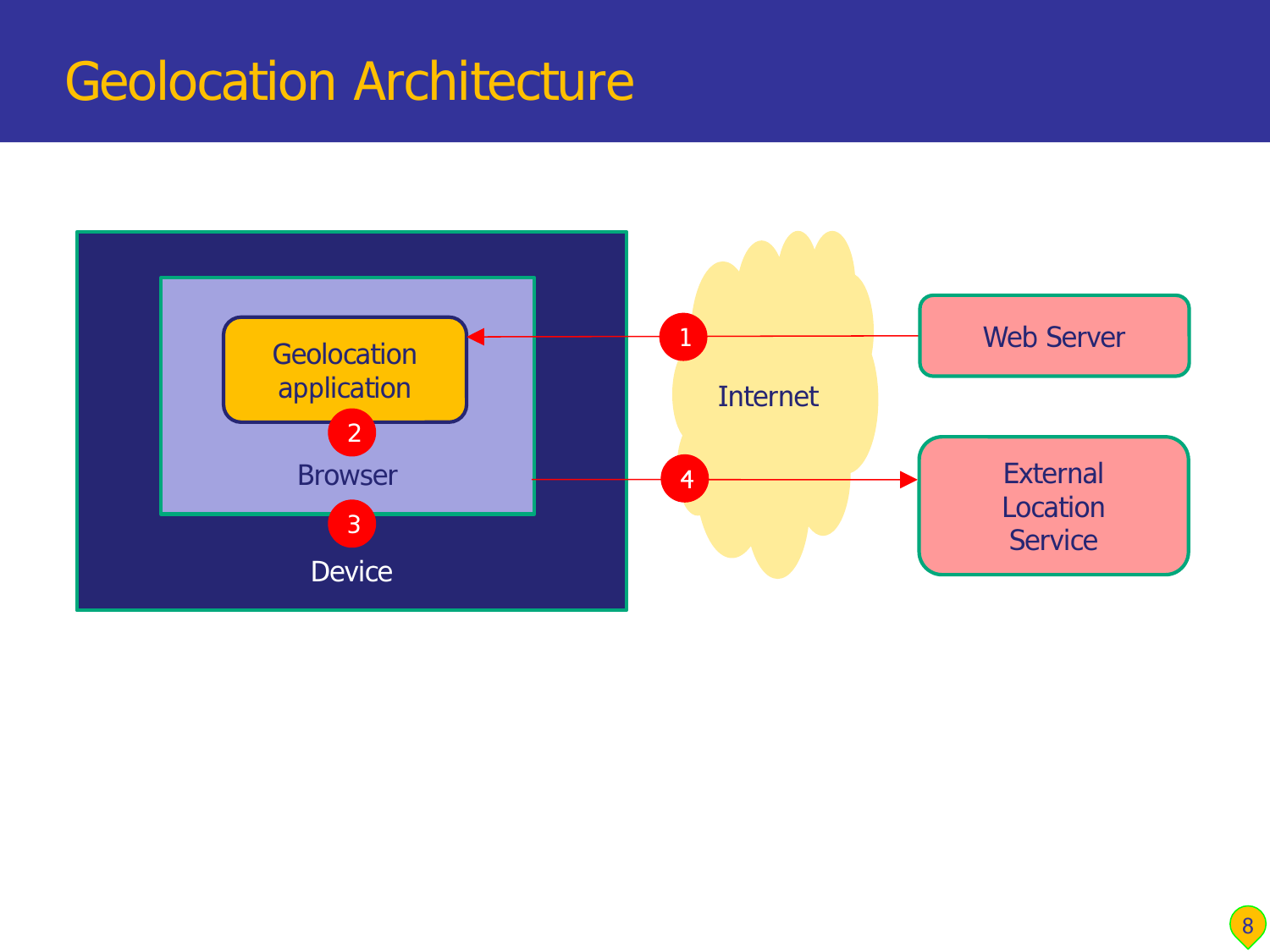

# Geolocation Architecture
Internet
Device

Browser

Web Server
1
Geolocation
application
2
External
Location
Service
4
3
8